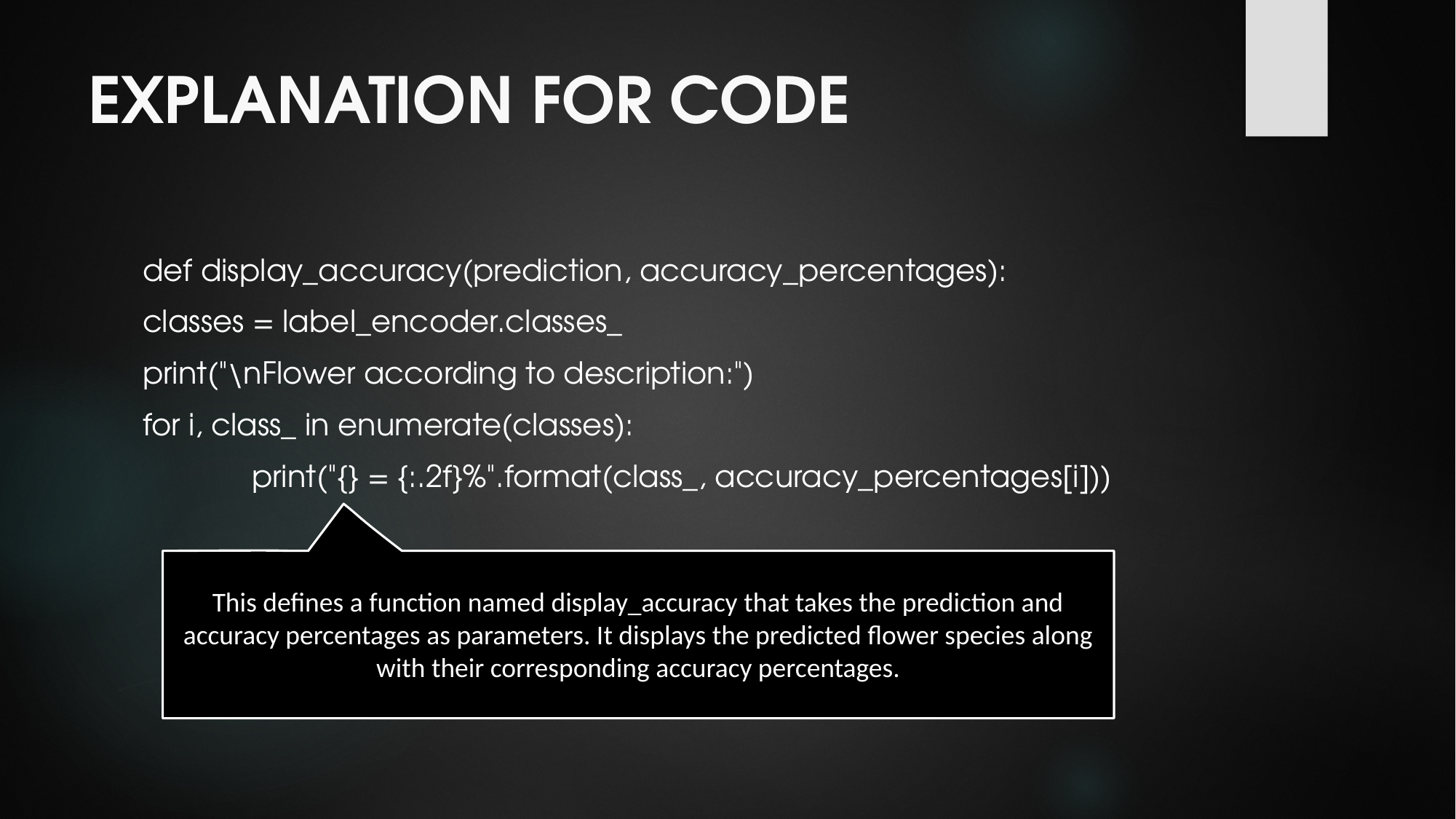

# EXPLANATION FOR CODE
def display_accuracy(prediction, accuracy_percentages):
classes = label_encoder.classes_
print("\nFlower according to description:")
for i, class_ in enumerate(classes):
	print("{} = {:.2f}%".format(class_, accuracy_percentages[i]))

This defines a function named display_accuracy that takes the prediction and accuracy percentages as parameters. It displays the predicted flower species along with their corresponding accuracy percentages.